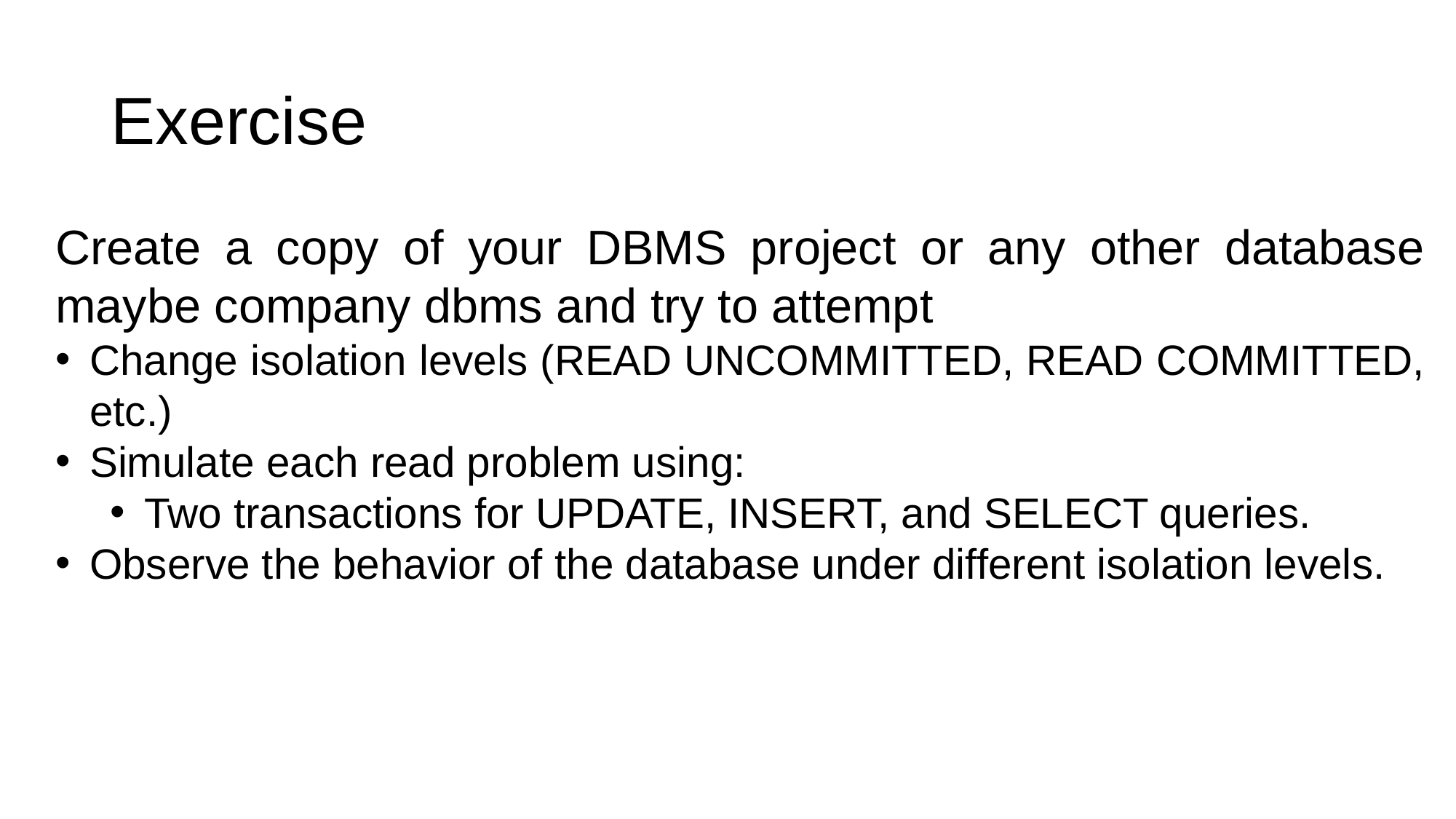

# Exercise
Create a copy of your DBMS project or any other database maybe company dbms and try to attempt
Change isolation levels (READ UNCOMMITTED, READ COMMITTED, etc.)
Simulate each read problem using:
Two transactions for UPDATE, INSERT, and SELECT queries.
Observe the behavior of the database under different isolation levels.